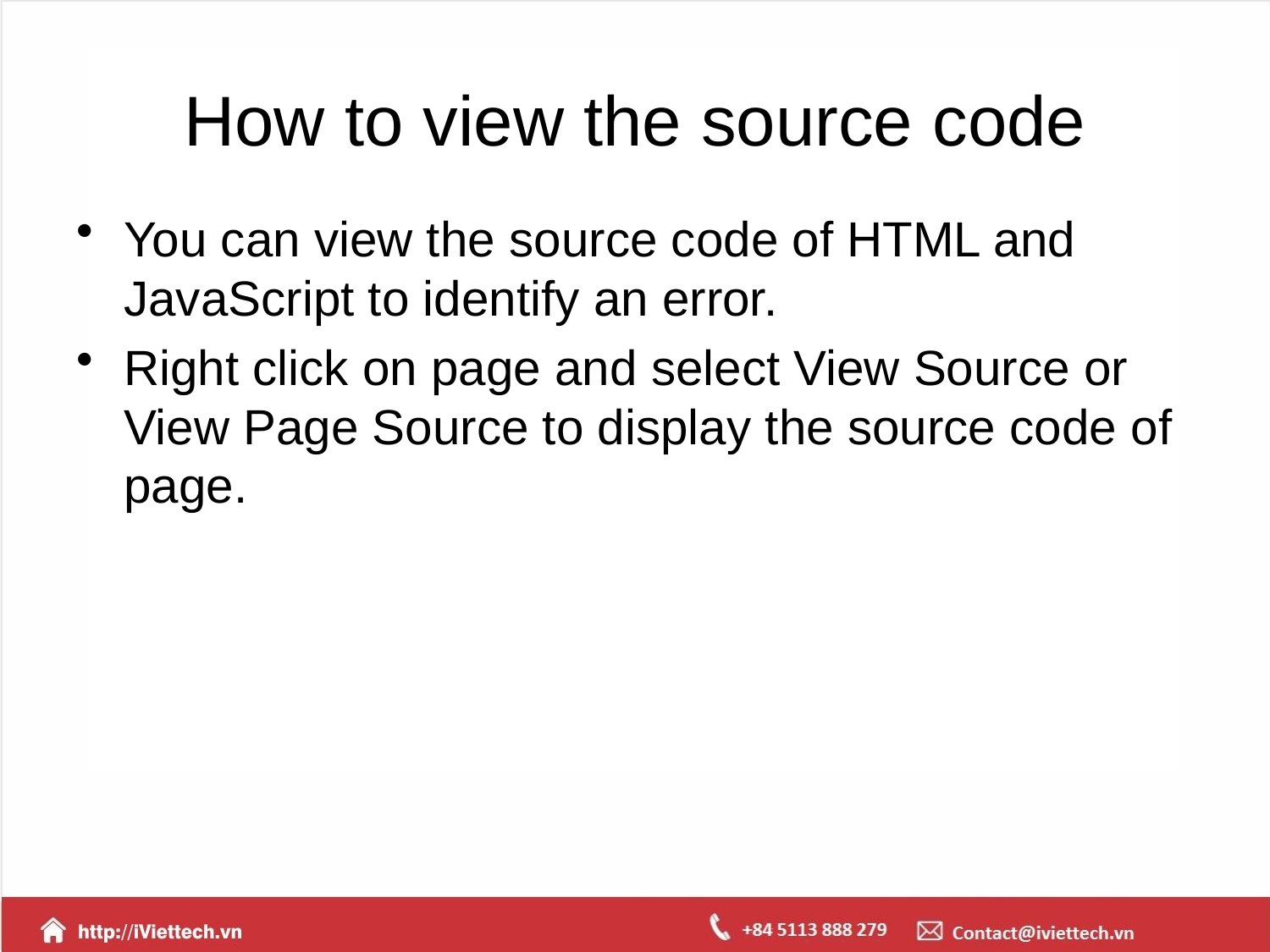

# How to view the source code
You can view the source code of HTML and JavaScript to identify an error.
Right click on page and select View Source or View Page Source to display the source code of page.